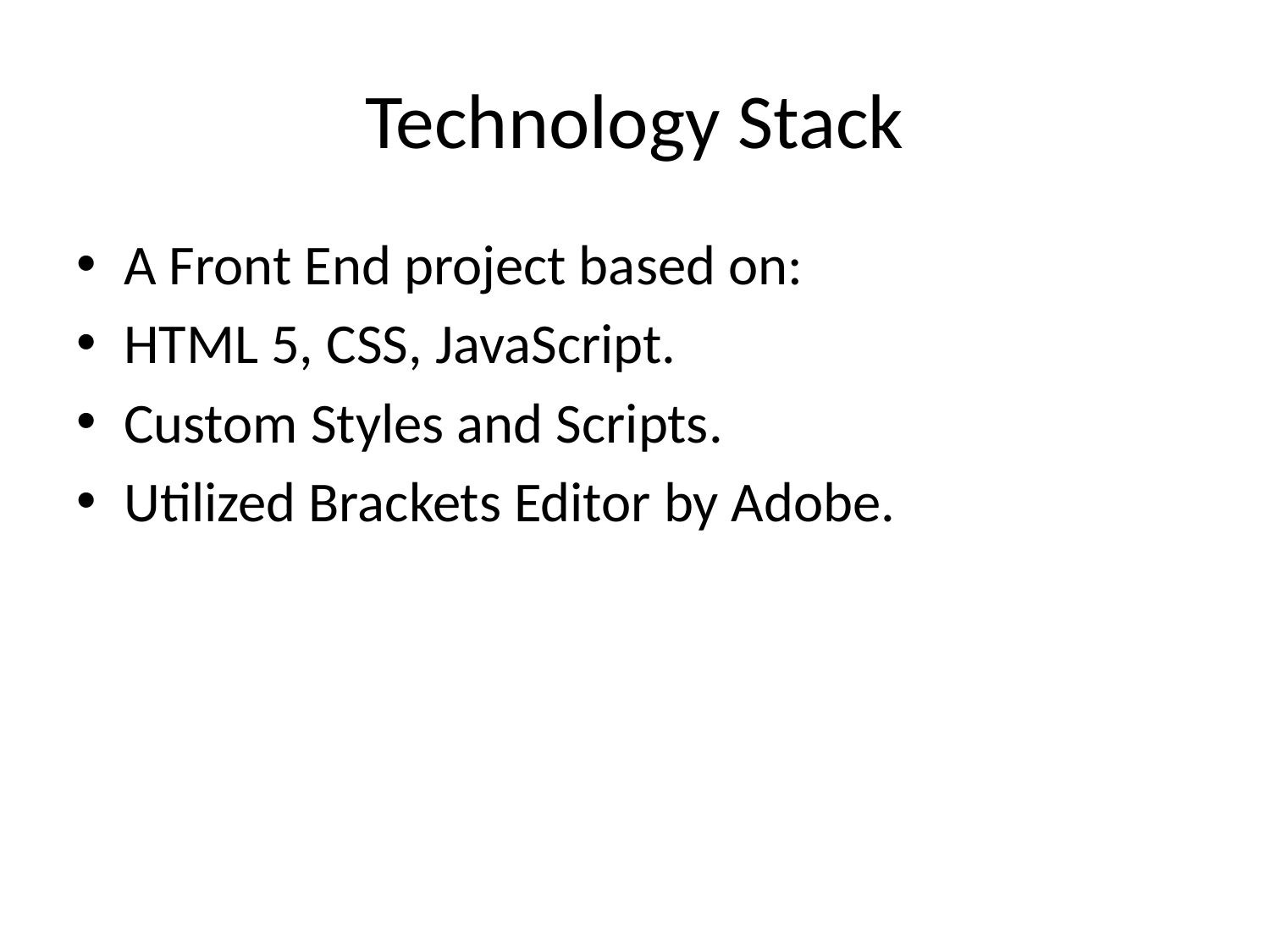

# Technology Stack
A Front End project based on:
HTML 5, CSS, JavaScript.
Custom Styles and Scripts.
Utilized Brackets Editor by Adobe.